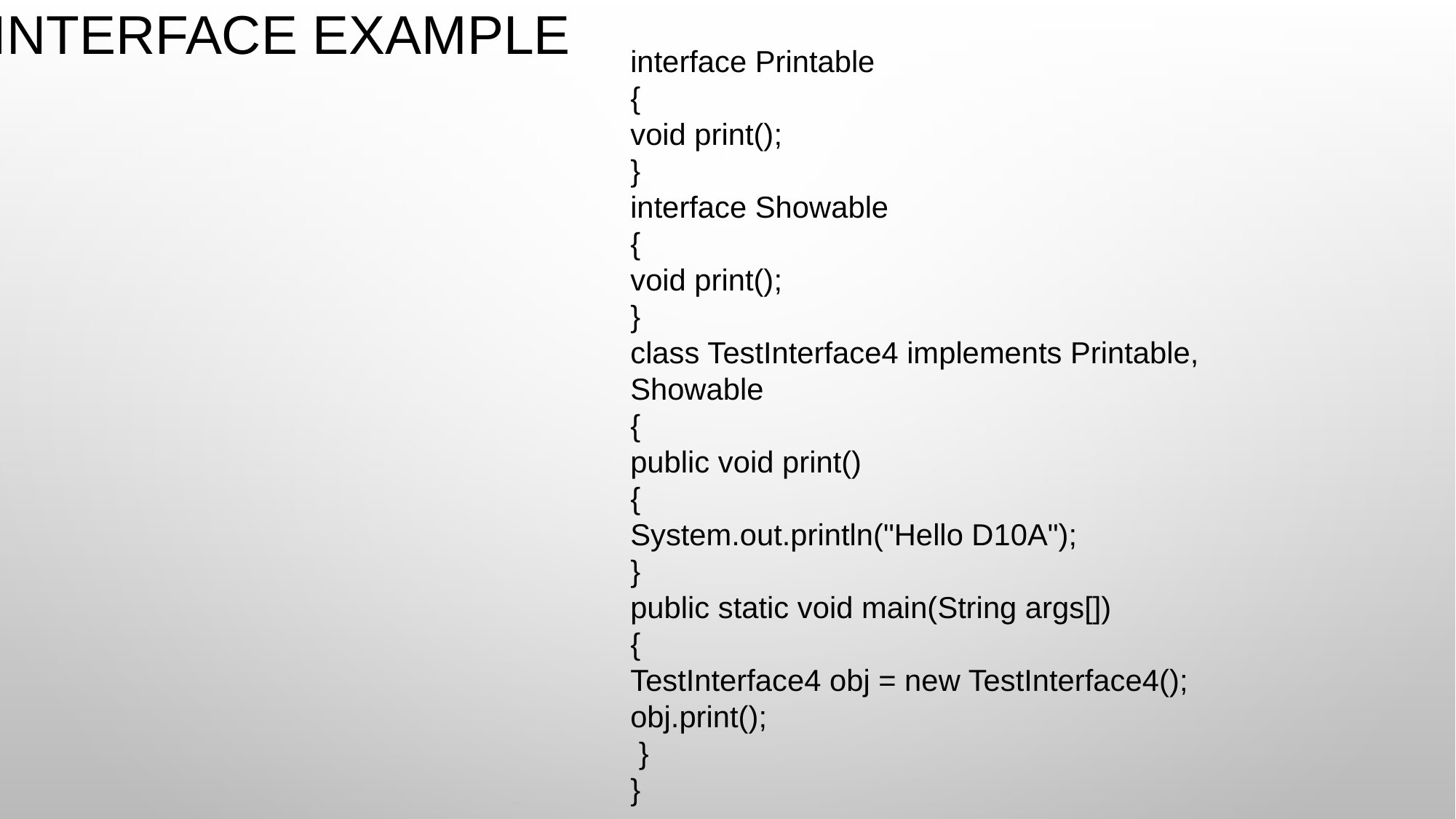

# Interface example
interface Printable
{
void print();
}
interface Showable
{
void print();
}
class TestInterface4 implements Printable, Showable
{
public void print()
{
System.out.println("Hello D10A");
}
public static void main(String args[])
{
TestInterface4 obj = new TestInterface4();
obj.print();
 }
}